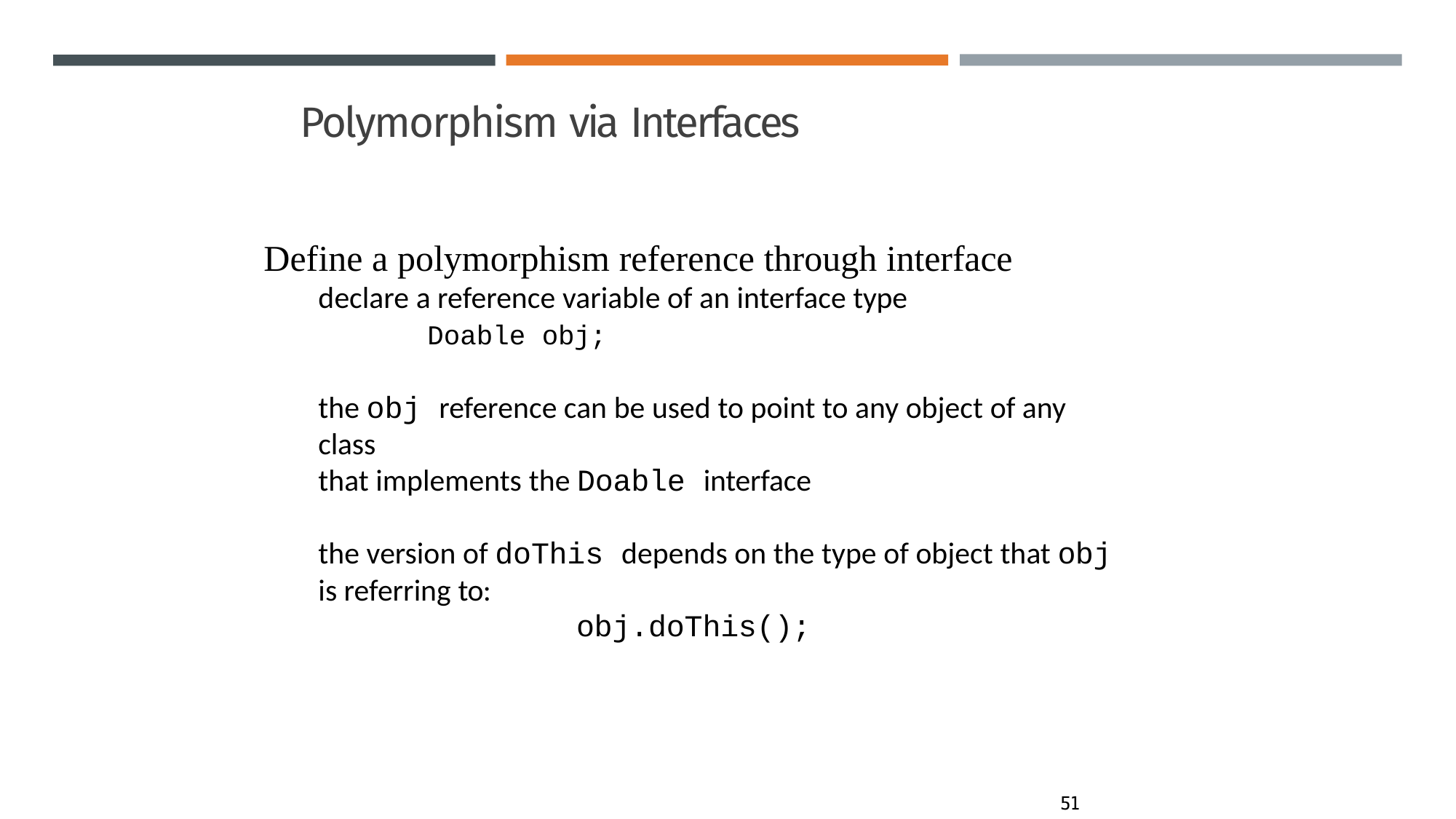

# Polymorphism via Interfaces
Define a polymorphism reference through interface
declare a reference variable of an interface type
Doable obj;

the obj reference can be used to point to any object of any class
that implements the Doable interface
the version of doThis depends on the type of object that obj
is referring to:
obj.doThis();
51